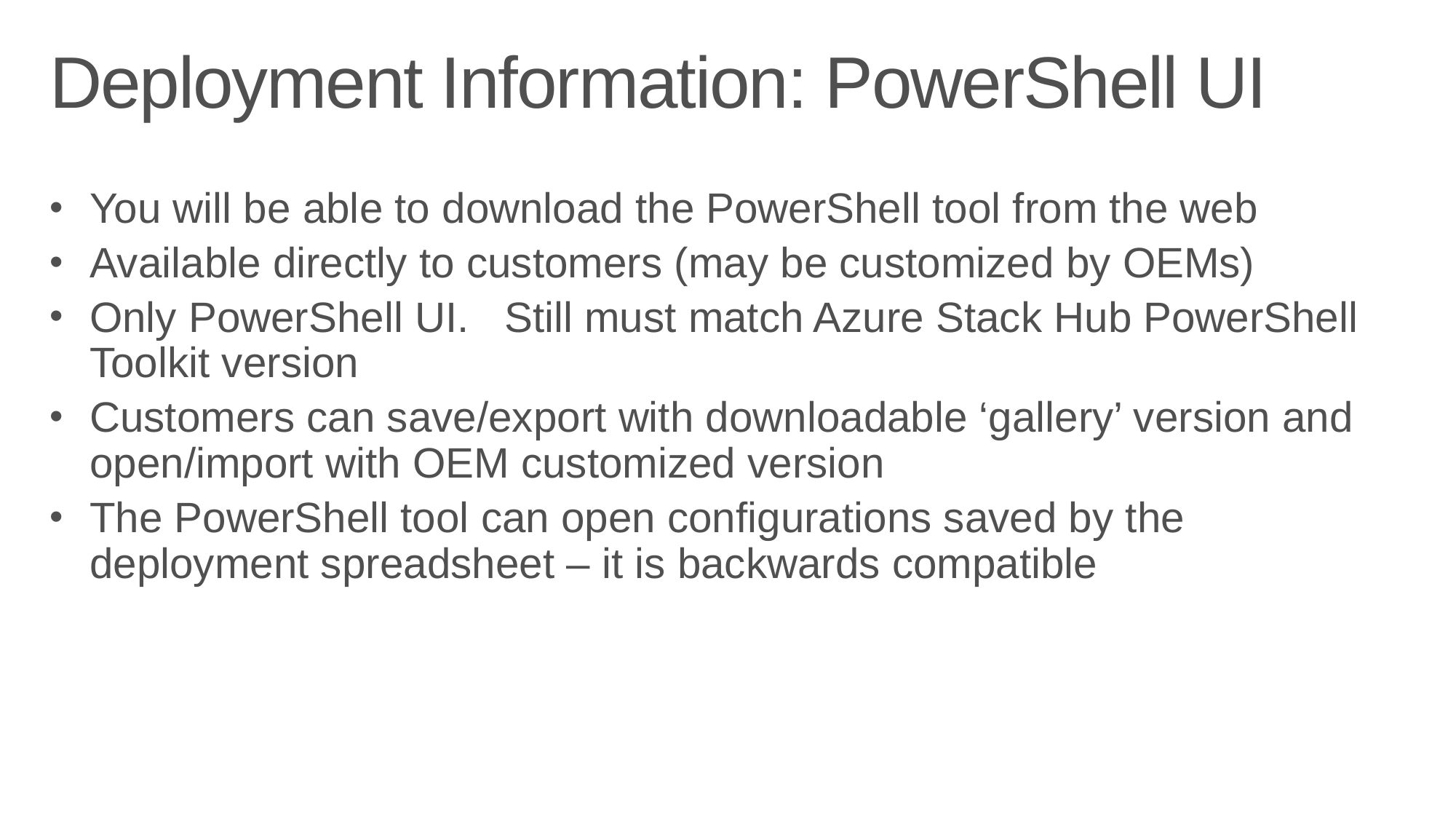

# Deployment Information: PowerShell UI
You will be able to download the PowerShell tool from the web​
Available directly to customers (may be customized by OEMs)​
Only PowerShell UI.   Still must match Azure Stack Hub PowerShell Toolkit version​
Customers can save/export with downloadable ‘gallery’ version and open/import with OEM customized version​
The PowerShell tool can open configurations saved by the deployment spreadsheet – it is backwards compatible